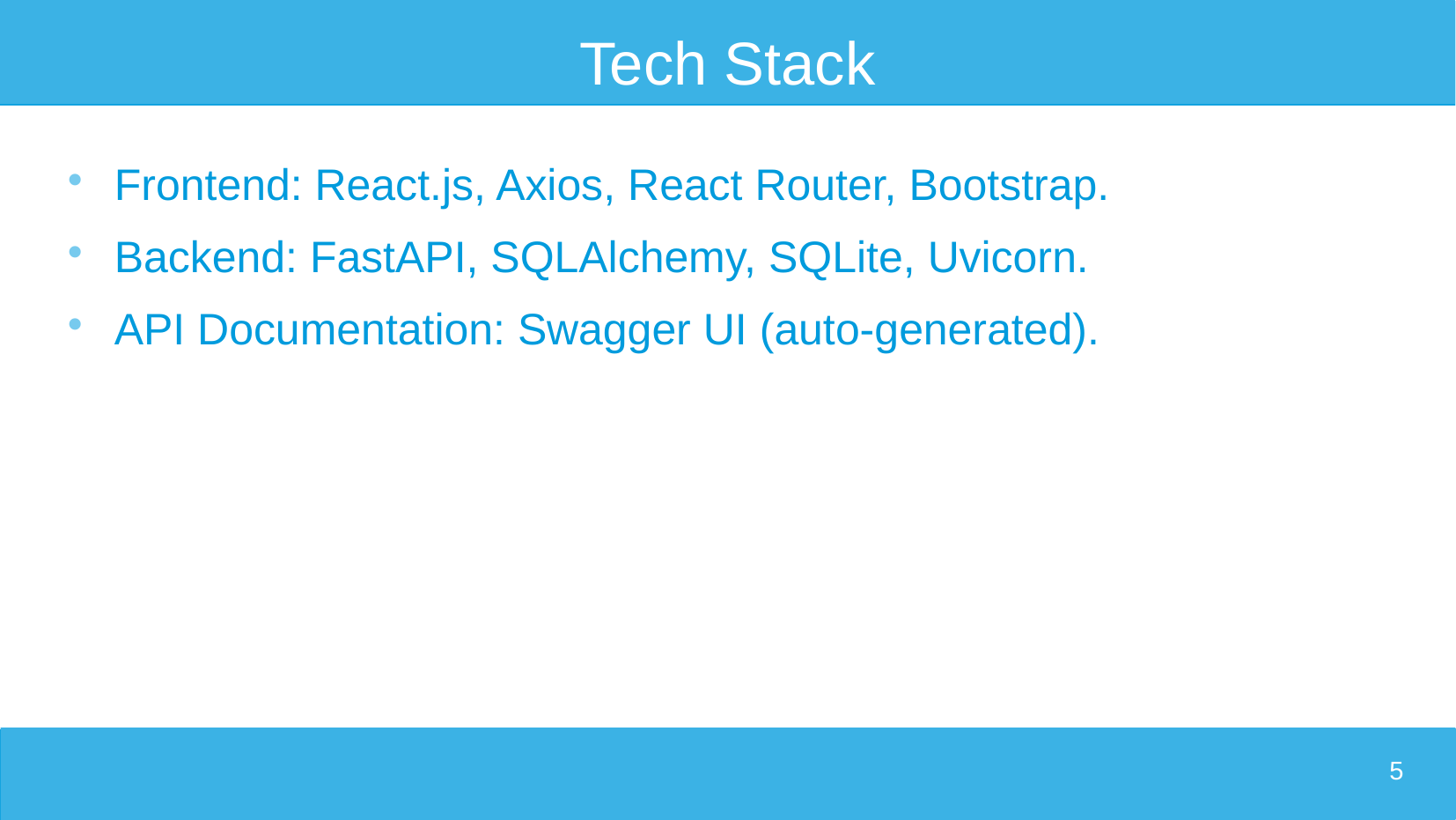

# Tech Stack
Frontend: React.js, Axios, React Router, Bootstrap.
Backend: FastAPI, SQLAlchemy, SQLite, Uvicorn.
API Documentation: Swagger UI (auto-generated).

5